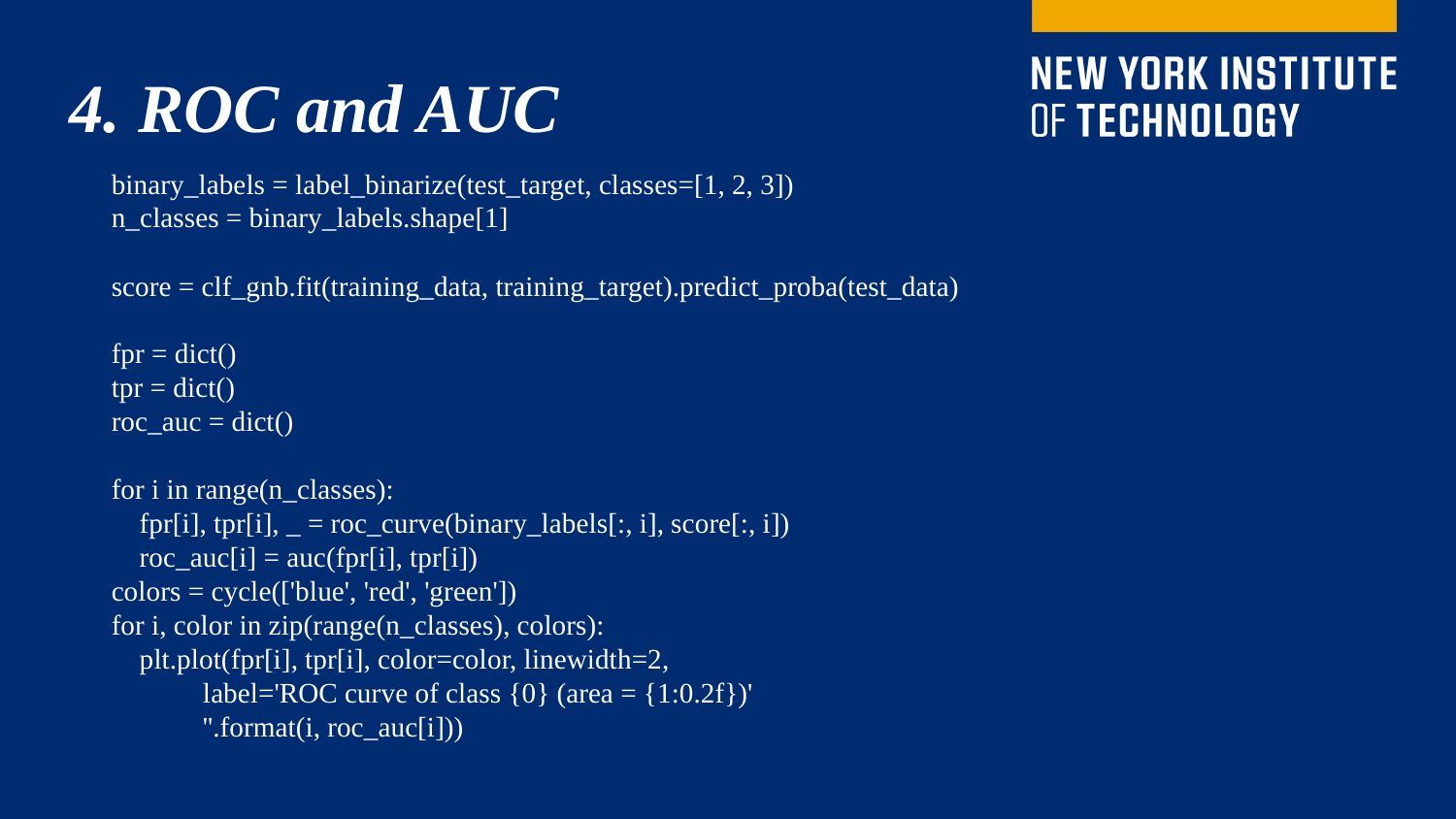

4. ROC and AUC
binary_labels = label_binarize(test_target, classes=[1, 2, 3])
n_classes = binary_labels.shape[1]

score = clf_gnb.fit(training_data, training_target).predict_proba(test_data)

fpr = dict()
tpr = dict()
roc_auc = dict()

for i in range(n_classes):
    fpr[i], tpr[i], _ = roc_curve(binary_labels[:, i], score[:, i])
    roc_auc[i] = auc(fpr[i], tpr[i])
colors = cycle(['blue', 'red', 'green'])
for i, color in zip(range(n_classes), colors):
    plt.plot(fpr[i], tpr[i], color=color, linewidth=2,
             label='ROC curve of class {0} (area = {1:0.2f})'
             ''.format(i, roc_auc[i]))